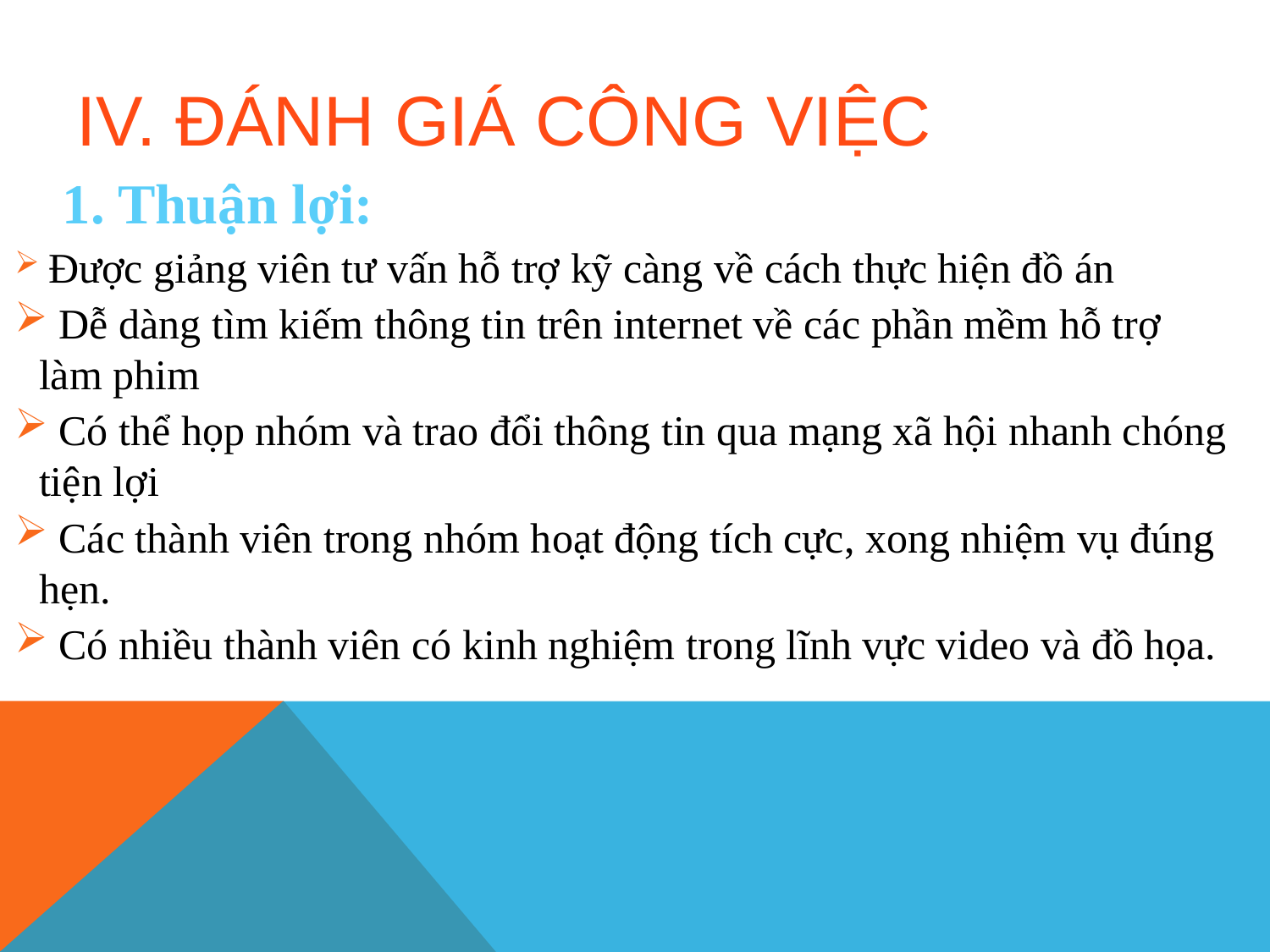

# IV. ĐÁNH GIÁ CÔNG VIỆC
	1. Thuận lợi:
 Được giảng viên tư vấn hỗ trợ kỹ càng về cách thực hiện đồ án
 Dễ dàng tìm kiếm thông tin trên internet về các phần mềm hỗ trợ làm phim
 Có thể họp nhóm và trao đổi thông tin qua mạng xã hội nhanh chóng tiện lợi
 Các thành viên trong nhóm hoạt động tích cực, xong nhiệm vụ đúng hẹn.
 Có nhiều thành viên có kinh nghiệm trong lĩnh vực video và đồ họa.